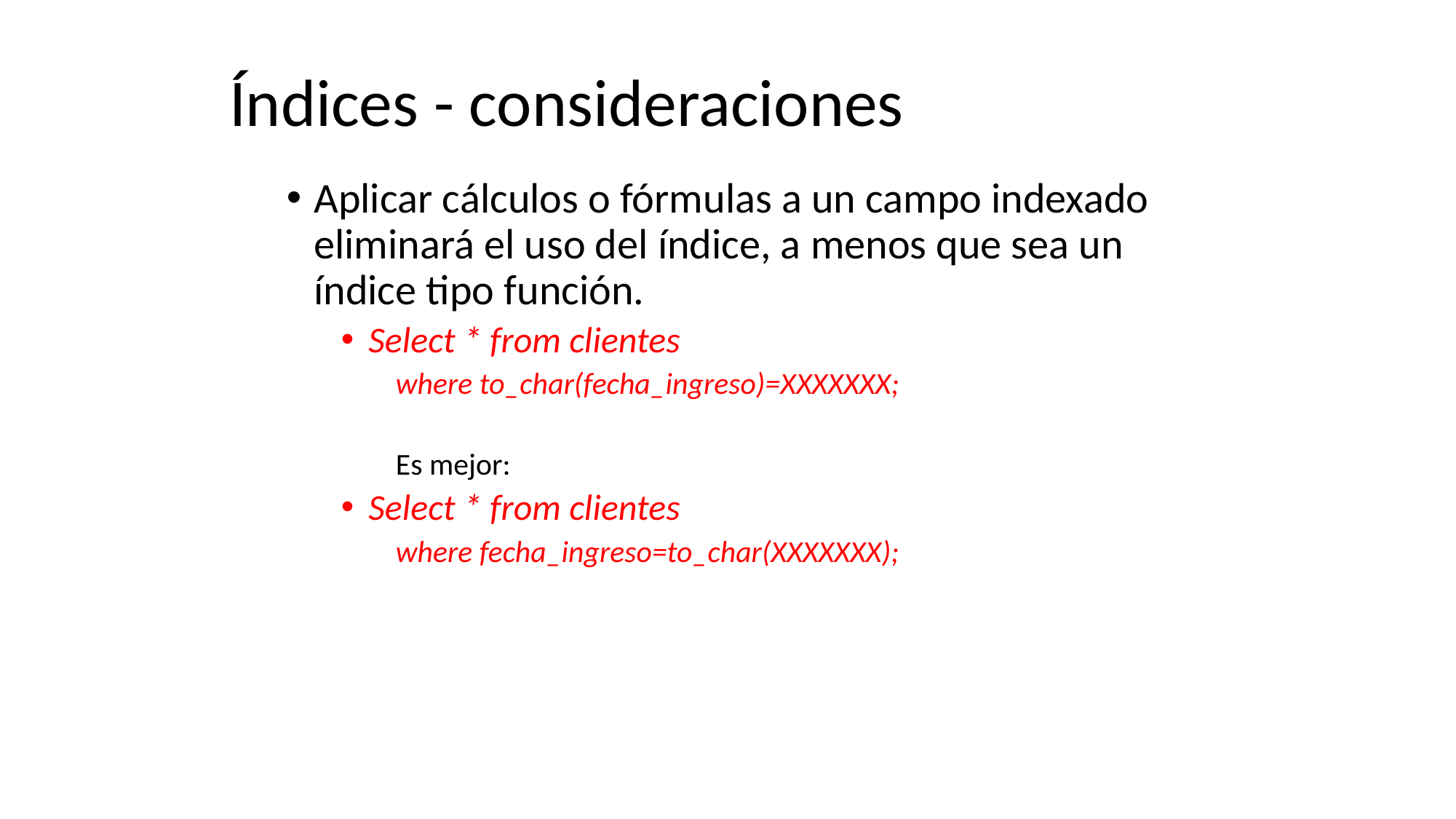

# Índices - consideraciones
Aplicar cálculos o fórmulas a un campo indexado eliminará el uso del índice, a menos que sea un índice tipo función.
Select * from clientes
where to_char(fecha_ingreso)=XXXXXXX;

Es mejor:
Select * from clientes
where fecha_ingreso=to_char(XXXXXXX);